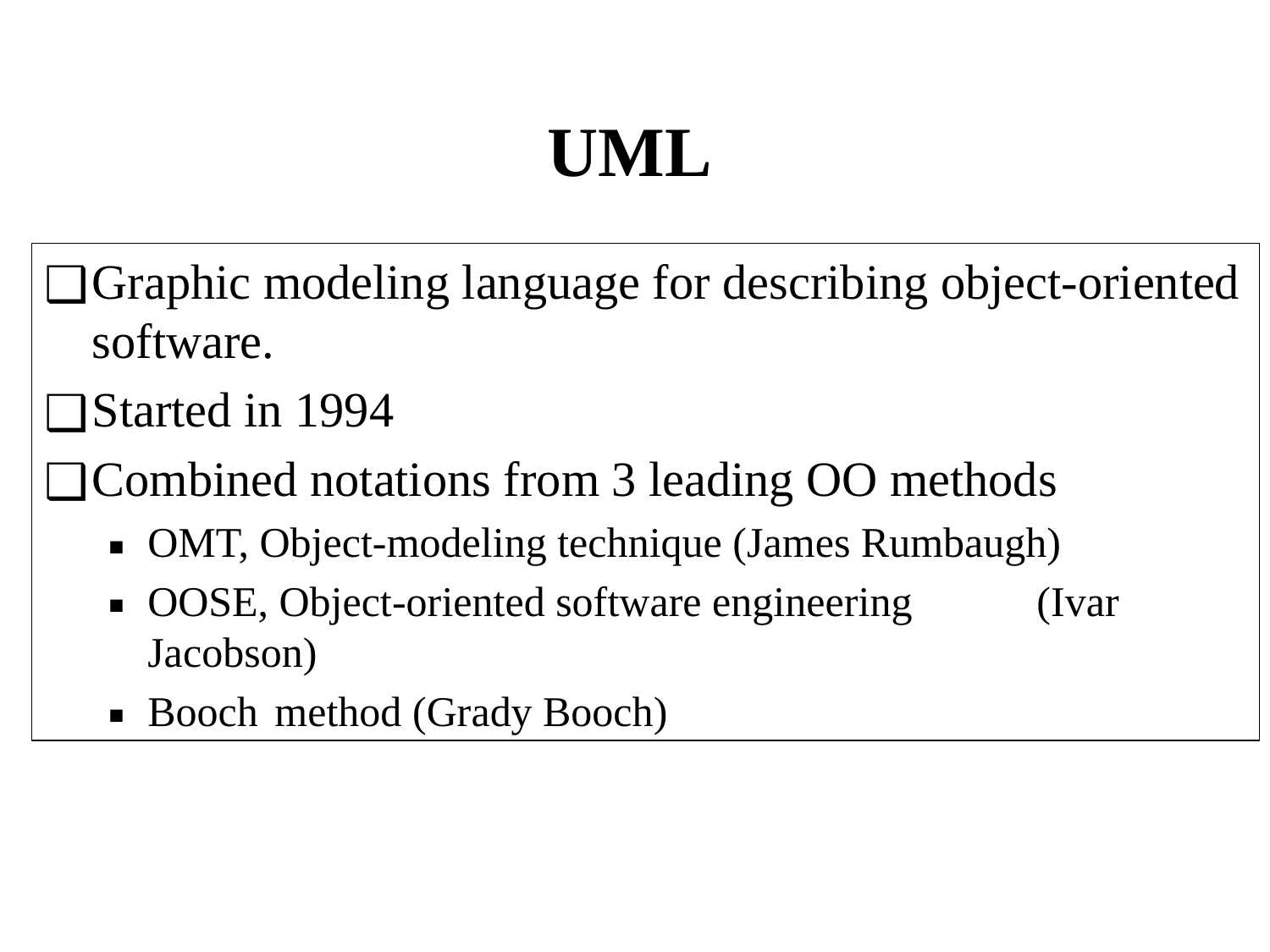

# UML
Graphic modeling language for describing object-oriented software.
Started in 1994
Combined notations from 3 leading OO methods
OMT, Object-modeling technique (James Rumbaugh)
OOSE, Object-oriented software engineering	(Ivar Jacobson)
Booch	method (Grady Booch)